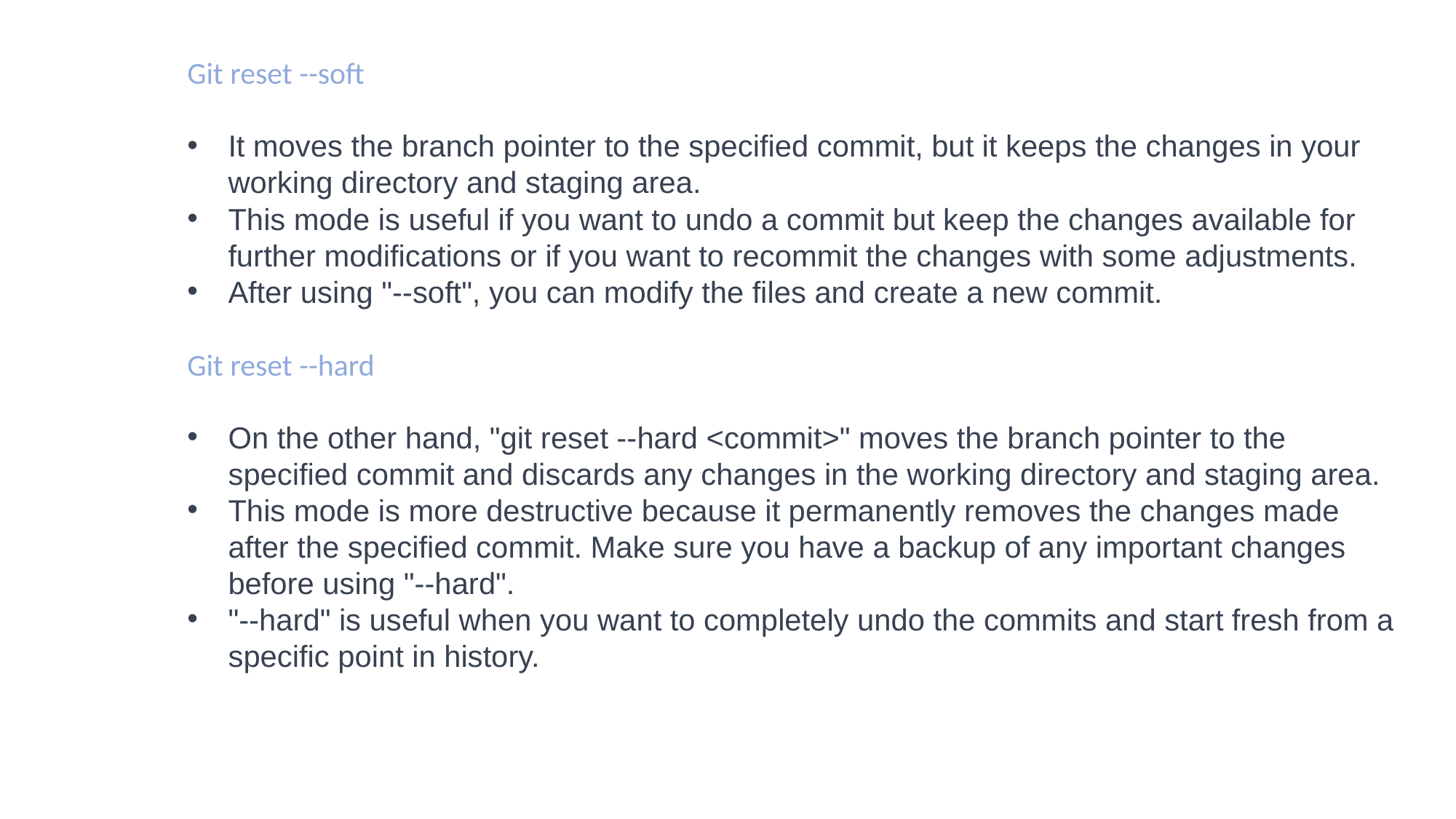

Git reset --soft

It moves the branch pointer to the specified commit, but it keeps the changes in your working directory and staging area.
This mode is useful if you want to undo a commit but keep the changes available for further modifications or if you want to recommit the changes with some adjustments.
After using "--soft", you can modify the files and create a new commit.

Git reset --hard

On the other hand, "git reset --hard <commit>" moves the branch pointer to the specified commit and discards any changes in the working directory and staging area.
This mode is more destructive because it permanently removes the changes made after the specified commit. Make sure you have a backup of any important changes before using "--hard".
"--hard" is useful when you want to completely undo the commits and start fresh from a specific point in history.